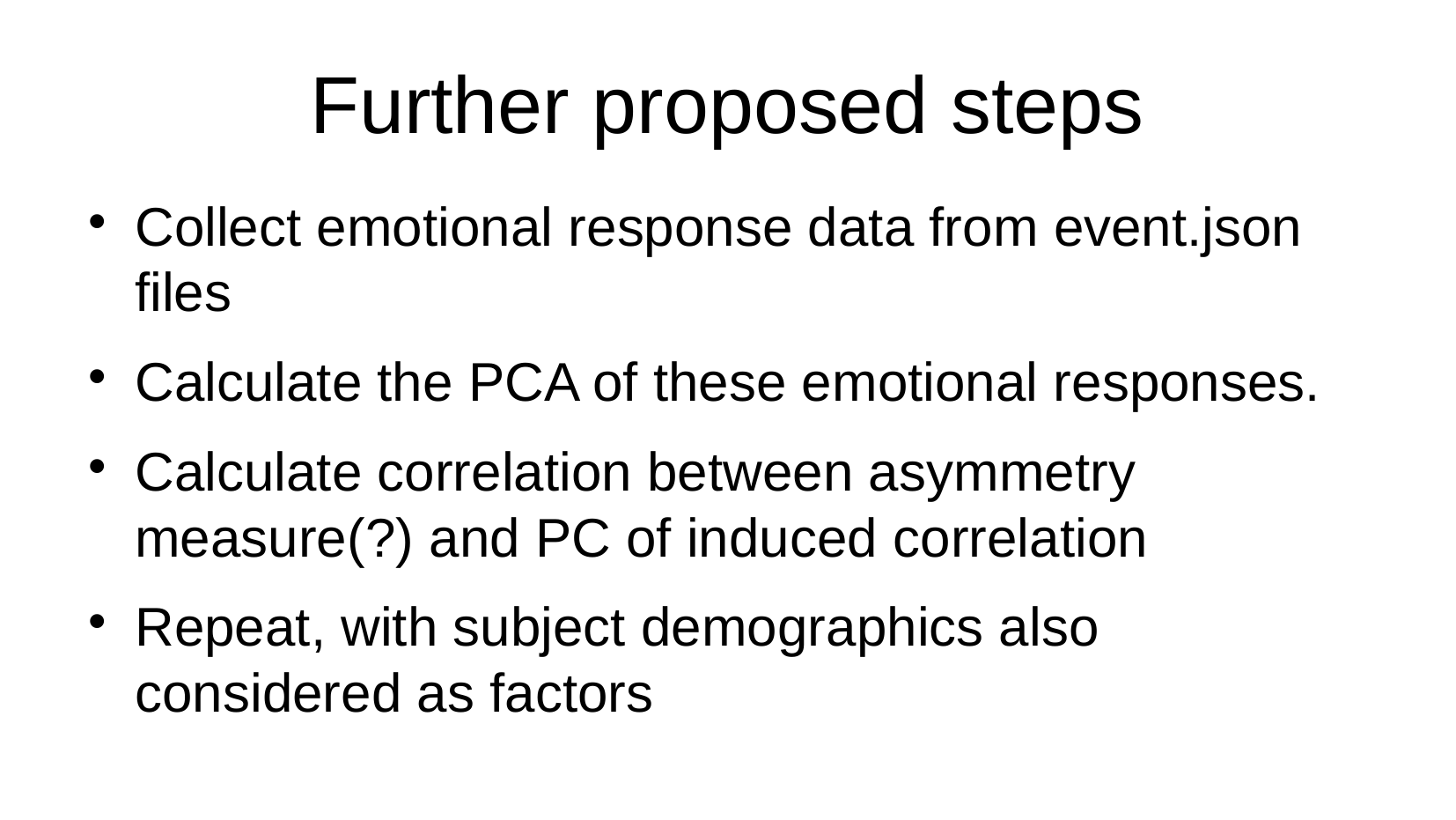

# Further proposed steps
Collect emotional response data from event.json files
Calculate the PCA of these emotional responses.
Calculate correlation between asymmetry measure(?) and PC of induced correlation
Repeat, with subject demographics also considered as factors